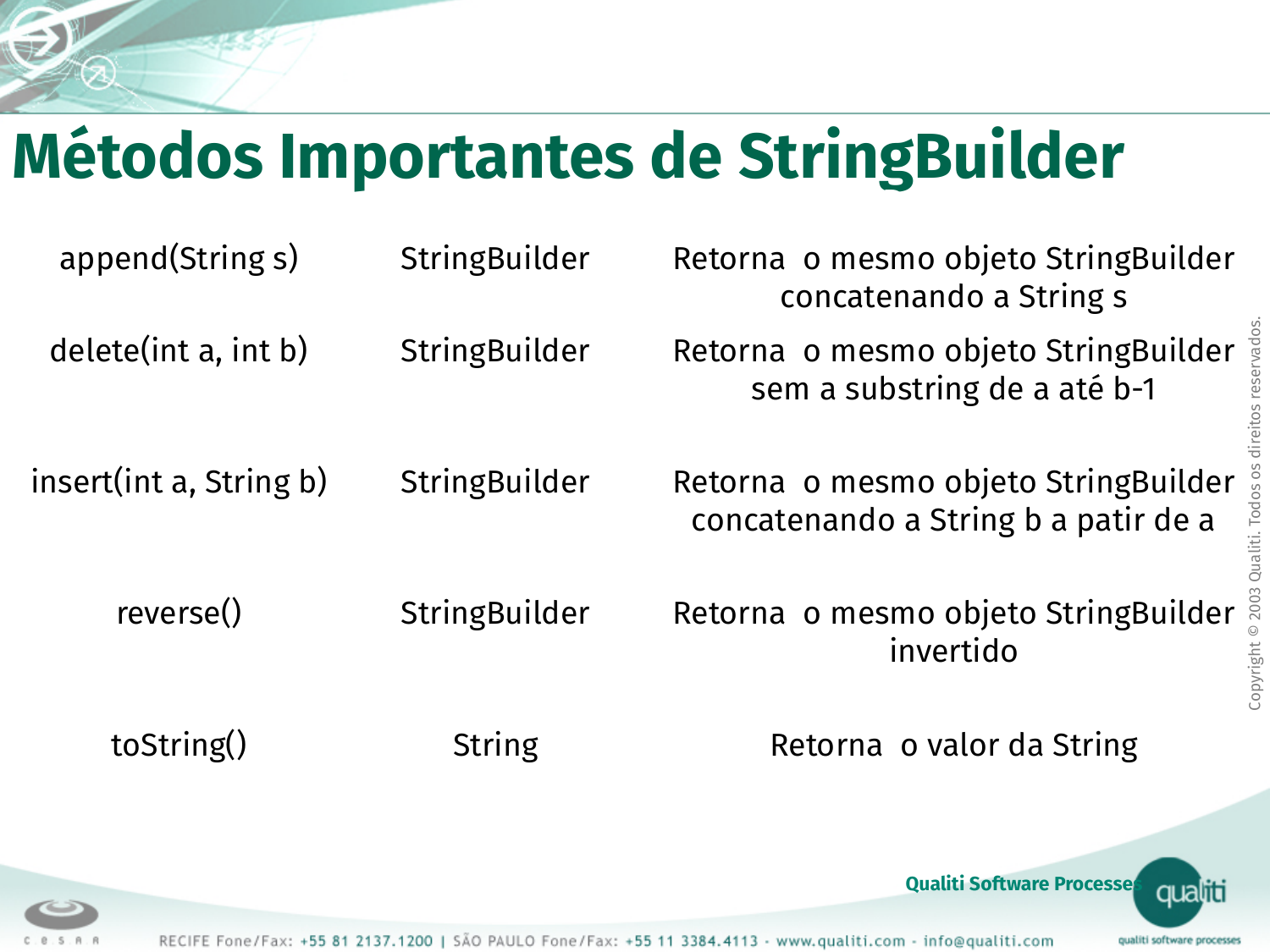

Métodos Importantes de StringBuilder
| Método | Tipo de Retorno | Descrição |
| --- | --- | --- |
| append(String s) | StringBuilder | Retorna o mesmo objeto StringBuilder concatenando a String s |
| delete(int a, int b) | StringBuilder | Retorna o mesmo objeto StringBuilder sem a substring de a até b-1 |
| insert(int a, String b) | StringBuilder | Retorna o mesmo objeto StringBuilder concatenando a String b a patir de a |
| reverse() | StringBuilder | Retorna o mesmo objeto StringBuilder invertido |
| toString() | String | Retorna o valor da String |